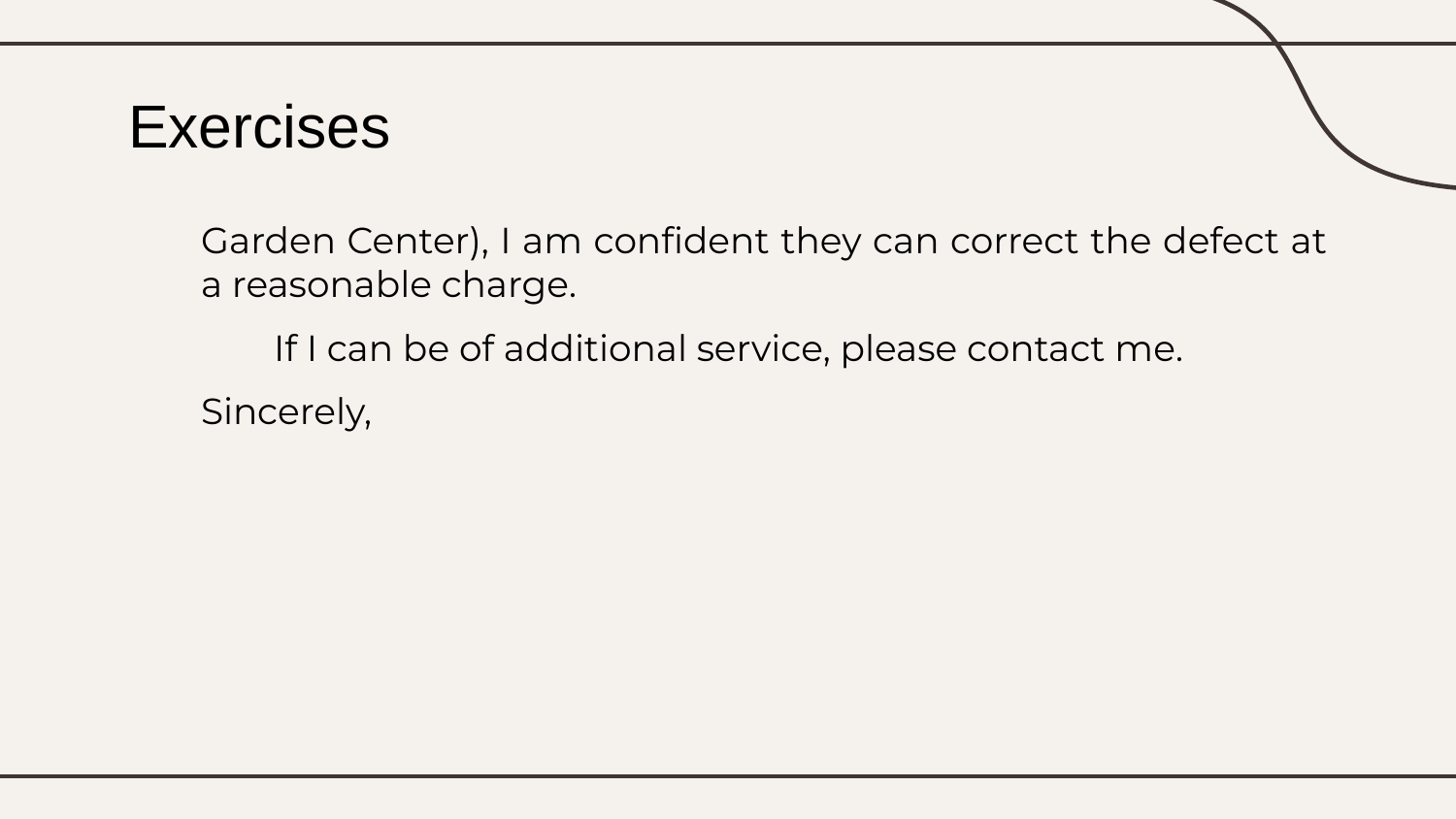

# Exercises

Garden Center), I am confident they can correct the defect at a reasonable charge.
If I can be of additional service, please contact me.
Sincerely,